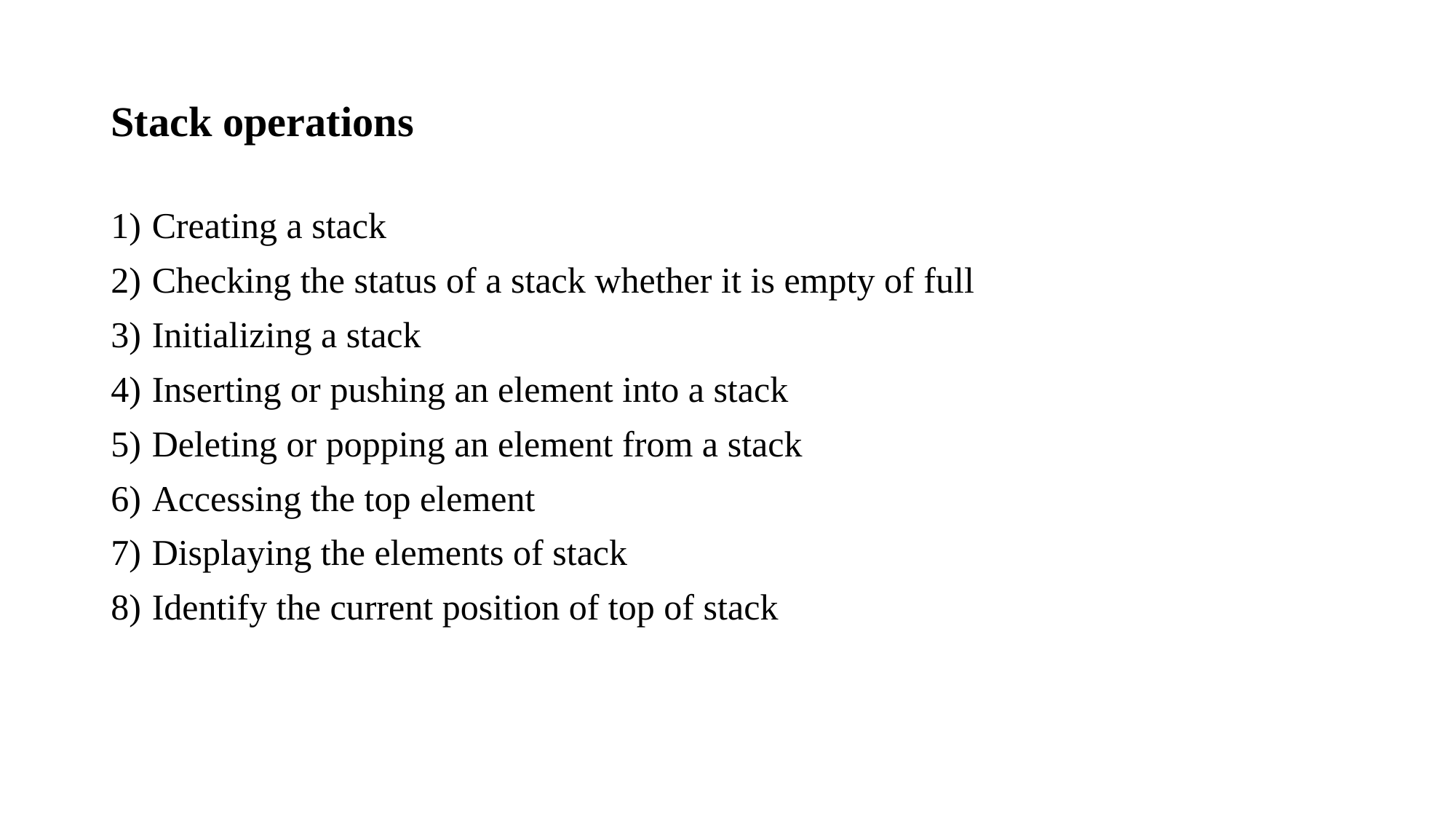

# Stack operations
Creating a stack
Checking the status of a stack whether it is empty of full
Initializing a stack
Inserting or pushing an element into a stack
Deleting or popping an element from a stack
Accessing the top element
Displaying the elements of stack
Identify the current position of top of stack